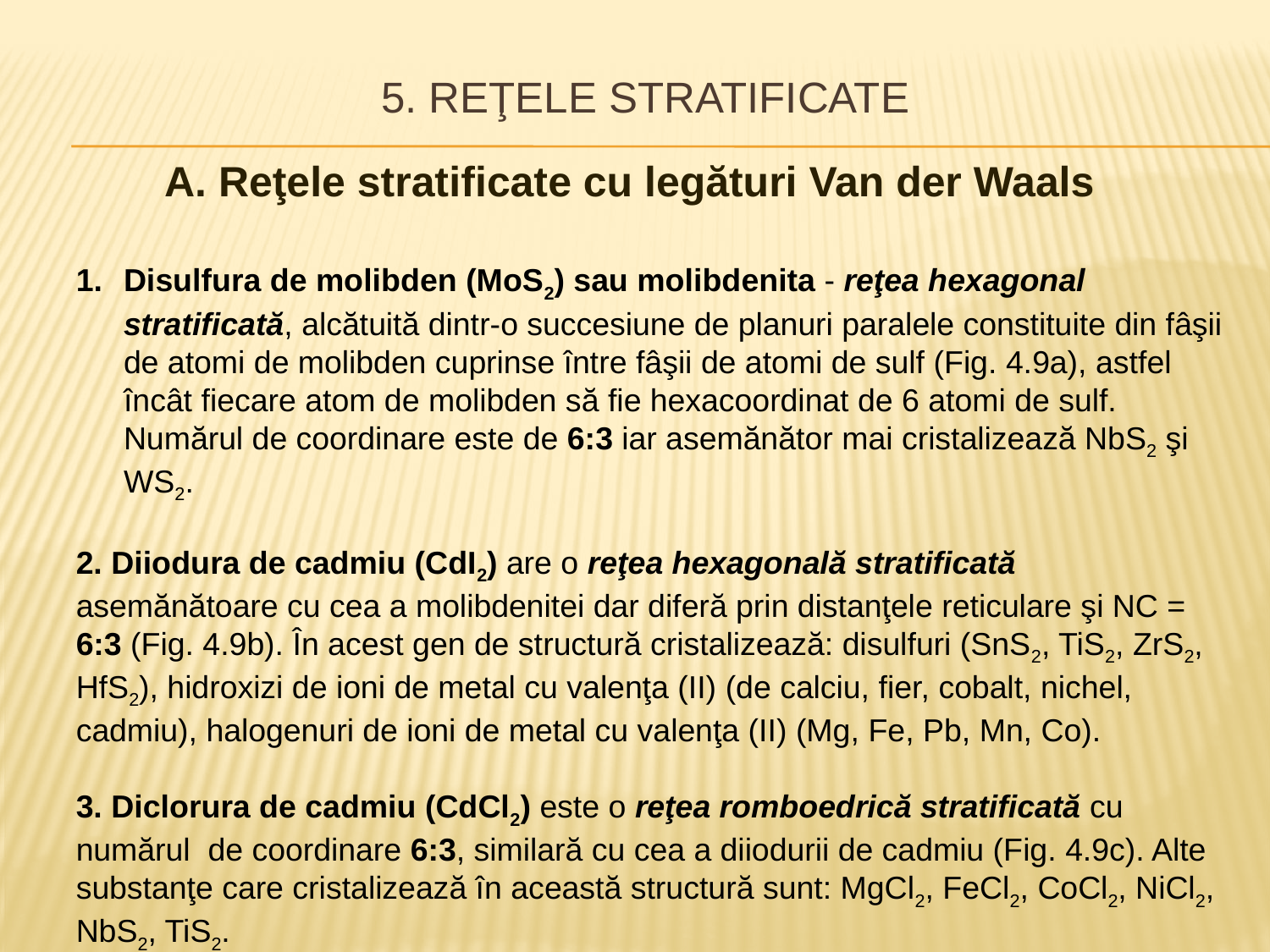

# 5. Reţele stratificate
A. Reţele stratificate cu legături Van der Waals

Disulfura de molibden (MoS2) sau molibdenita - reţea hexagonal stratificată, alcătuită dintr-o succesiune de planuri paralele constituite din fâşii de atomi de molibden cuprinse între fâşii de atomi de sulf (Fig. 4.9a), astfel încât fiecare atom de molibden să fie hexacoordinat de 6 atomi de sulf.  Numărul de coordinare este de 6:3 iar asemănător mai cristalizează NbS2 şi WS2.

2. Diiodura de cadmiu (CdI2) are o reţea hexagonală stratificată asemănătoare cu cea a molibdenitei dar diferă prin distanţele reticulare şi NC = 6:3 (Fig. 4.9b). În acest gen de structură cristalizează: disulfuri (SnS2, TiS2, ZrS2, HfS2), hidroxizi de ioni de metal cu valenţa (II) (de calciu, fier, cobalt, nichel, cadmiu), halogenuri de ioni de metal cu valenţa (II) (Mg, Fe, Pb, Mn, Co).

3. Diclorura de cadmiu (CdCl2) este o reţea romboedrică stratificată cu numărul  de coordinare 6:3, similară cu cea a diiodurii de cadmiu (Fig. 4.9c). Alte substanţe care cristalizează în această structură sunt: MgCl2, FeCl2, CoCl2, NiCl2, NbS2, TiS2.